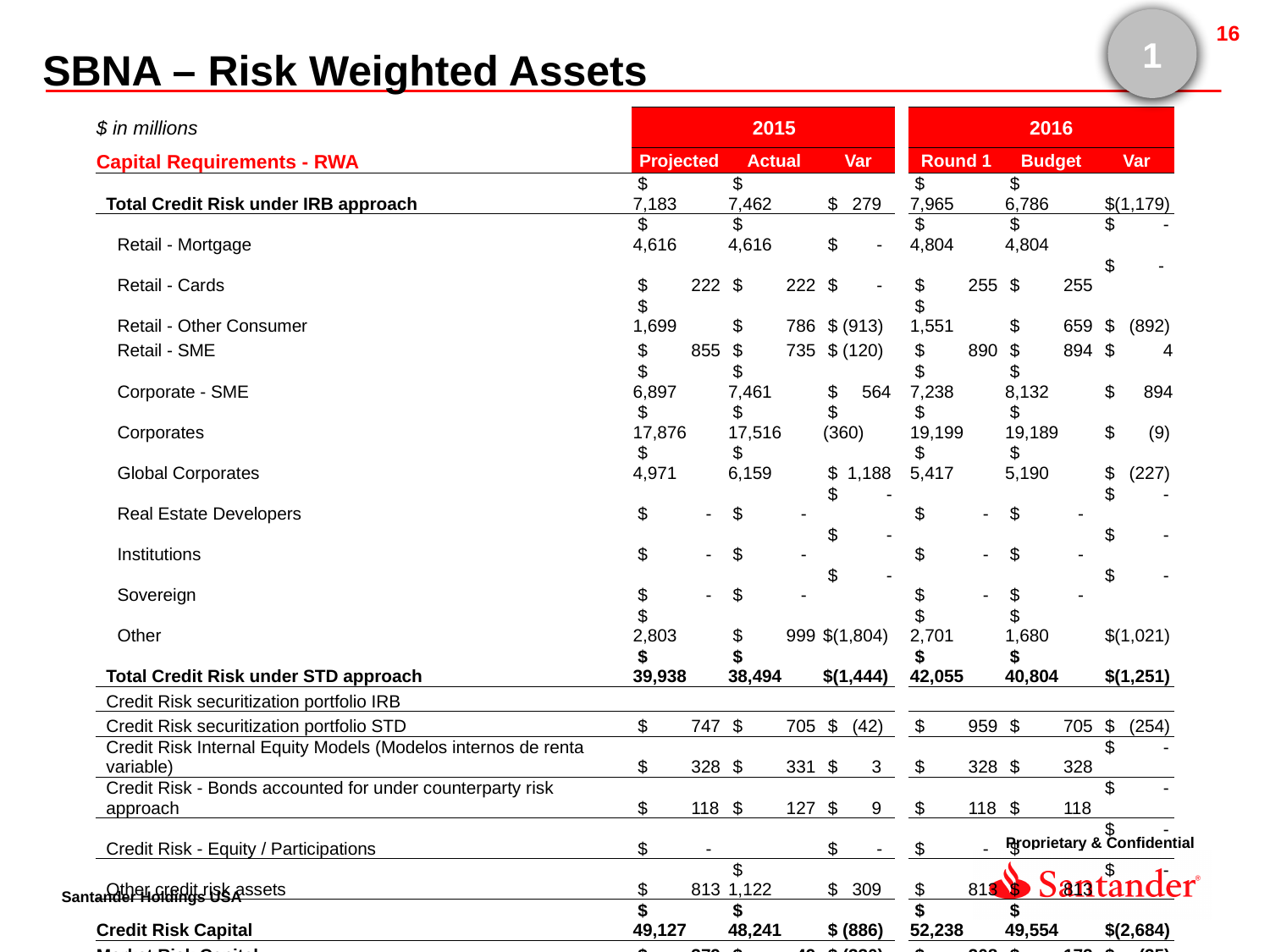

1
SBNA – Risk Weighted Assets
| $ in millions |  | 2015 |  |  |  | 2016 |  |
| --- | --- | --- | --- | --- | --- | --- | --- |
| Capital Requirements - RWA | Projected | Actual | Var |  | Round 1 | Budget | Var |
| Total Credit Risk under IRB approach | $ 7,183 | $ 7,462 | $ 279 |  | $ 7,965 | $ 6,786 | $(1,179) |
| Retail - Mortgage | $ 4,616 | $ 4,616 | $ - |  | $ 4,804 | $ 4,804 | $ - |
| Retail - Cards | $ 222 | $ 222 | $ - |  | $ 255 | $ 255 | $ - |
| Retail - Other Consumer | $ 1,699 | $ 786 | $ (913) |  | $ 1,551 | $ 659 | $ (892) |
| Retail - SME | $ 855 | $ 735 | $ (120) |  | $ 890 | $ 894 | $ 4 |
| Corporate - SME | $ 6,897 | $ 7,461 | $ 564 |  | $ 7,238 | $ 8,132 | $ 894 |
| Corporates | $ 17,876 | $ 17,516 | $ (360) |  | $ 19,199 | $ 19,189 | $ (9) |
| Global Corporates | $ 4,971 | $ 6,159 | $ 1,188 |  | $ 5,417 | $ 5,190 | $ (227) |
| Real Estate Developers | $ - | $ - | $ - |  | $ - | $ - | $ - |
| Institutions | $ - | $ - | $ - |  | $ - | $ - | $ - |
| Sovereign | $ - | $ - | $ - |  | $ - | $ - | $ - |
| Other | $ 2,803 | $ 999 | $(1,804) |  | $ 2,701 | $ 1,680 | $(1,021) |
| Total Credit Risk under STD approach | $ 39,938 | $ 38,494 | $(1,444) |  | $ 42,055 | $ 40,804 | $(1,251) |
| Credit Risk securitization portfolio IRB |  |  |  |  |  |  |  |
| Credit Risk securitization portfolio STD | $ 747 | $ 705 | $ (42) |  | $ 959 | $ 705 | $ (254) |
| Credit Risk Internal Equity Models (Modelos internos de renta variable) | $ 328 | $ 331 | $ 3 |  | $ 328 | $ 328 | $ - |
| Credit Risk - Bonds accounted for under counterparty risk approach | $ 118 | $ 127 | $ 9 |  | $ 118 | $ 118 | $ - |
| Credit Risk - Equity / Participations | $ - |  | $ - |  | $ - | $ - | $ - |
| Other credit risk assets | $ 813 | $ 1,122 | $ 309 |  | $ 813 | $ 813 | $ - |
| Credit Risk Capital | $ 49,127 | $ 48,241 | $ (886) |  | $ 52,238 | $ 49,554 | $(2,684) |
| Market Risk Capital | $ 379 | $ 49 | $ (330) |  | $ 208 | $ 172 | $ (35) |
| Operational Risk Capital | $ 4,660 | $ 4,921 | $ 261 |  | $ 4,689 | $ 4,644 | $ (45) |
| TOTAL RWAs | $ 54,166 | $ 53,211 | $ (955) |  | $ 57,135 | $ 54,370 | $(2,765) |